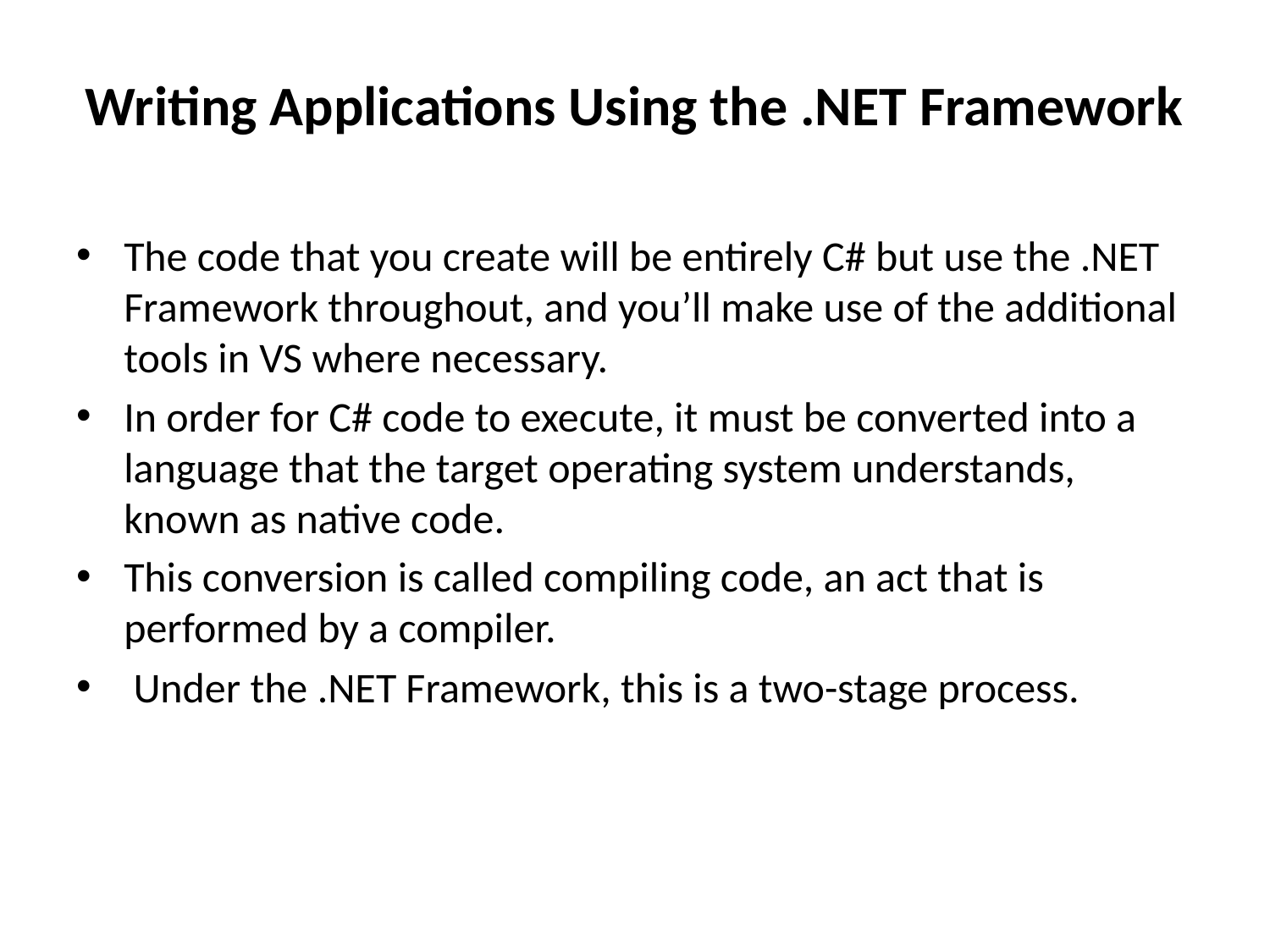

# Writing Applications Using the .NET Framework
The code that you create will be entirely C# but use the .NET Framework throughout, and you’ll make use of the additional tools in VS where necessary.
In order for C# code to execute, it must be converted into a language that the target operating system understands, known as native code.
This conversion is called compiling code, an act that is performed by a compiler.
 Under the .NET Framework, this is a two-stage process.